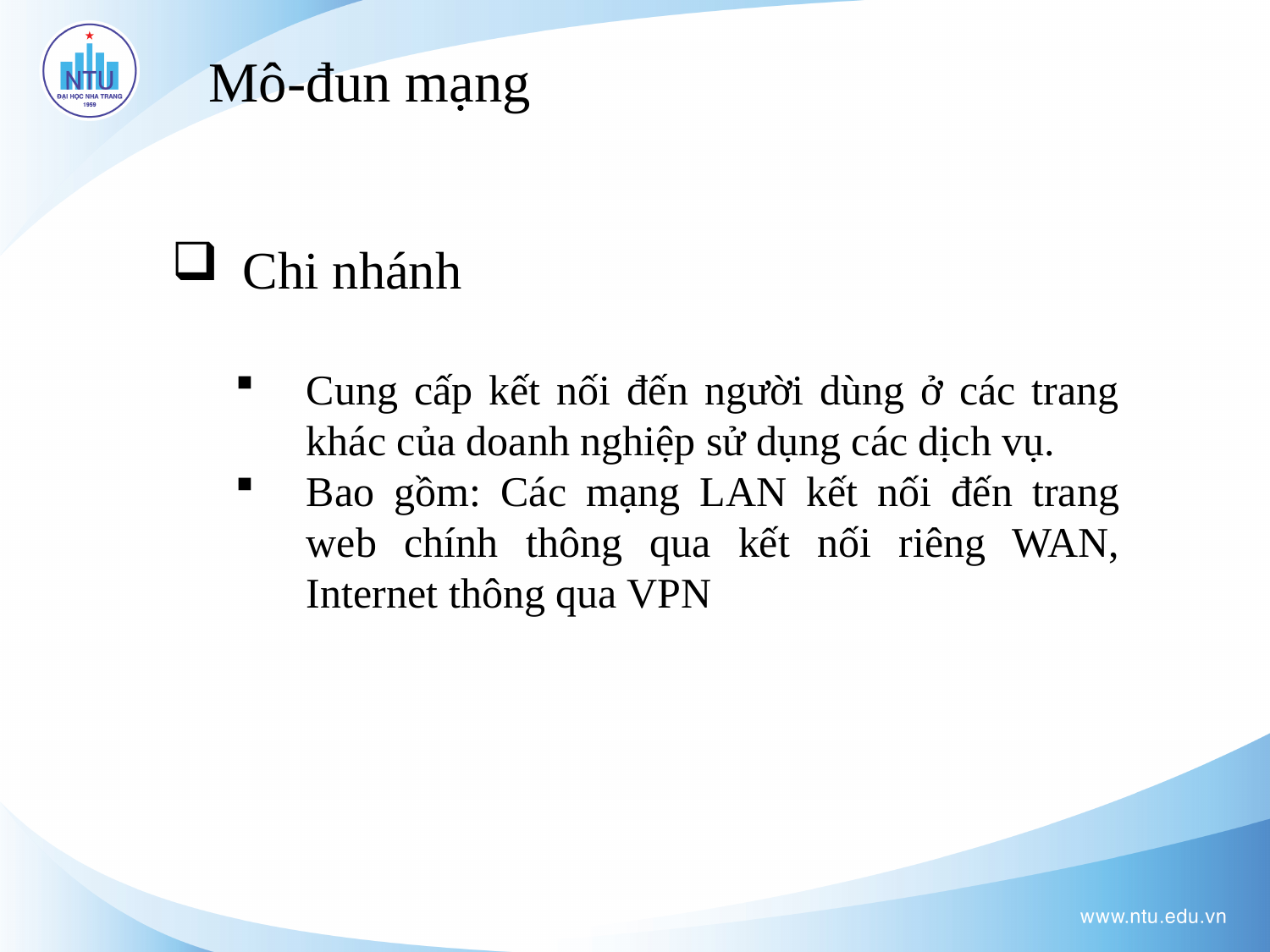

Mô-đun mạng
Chi nhánh

Cung cấp kết nối đến người dùng ở các trang khác của doanh nghiệp sử dụng các dịch vụ.
Bao gồm: Các mạng LAN kết nối đến trang web chính thông qua kết nối riêng WAN, Internet thông qua VPN